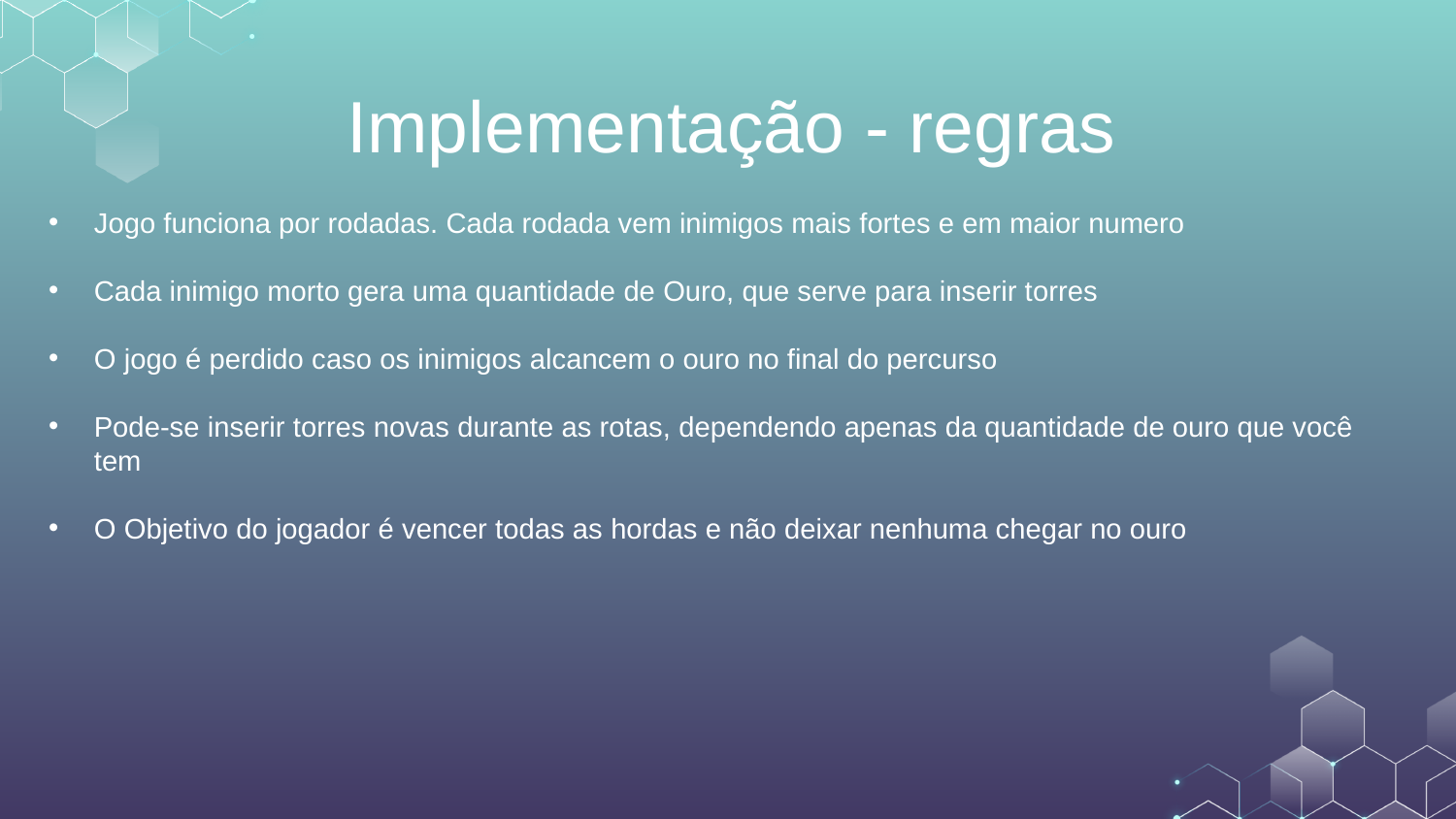

# Implementação - regras
Jogo funciona por rodadas. Cada rodada vem inimigos mais fortes e em maior numero

Cada inimigo morto gera uma quantidade de Ouro, que serve para inserir torres

O jogo é perdido caso os inimigos alcancem o ouro no final do percurso

Pode-se inserir torres novas durante as rotas, dependendo apenas da quantidade de ouro que você tem

O Objetivo do jogador é vencer todas as hordas e não deixar nenhuma chegar no ouro